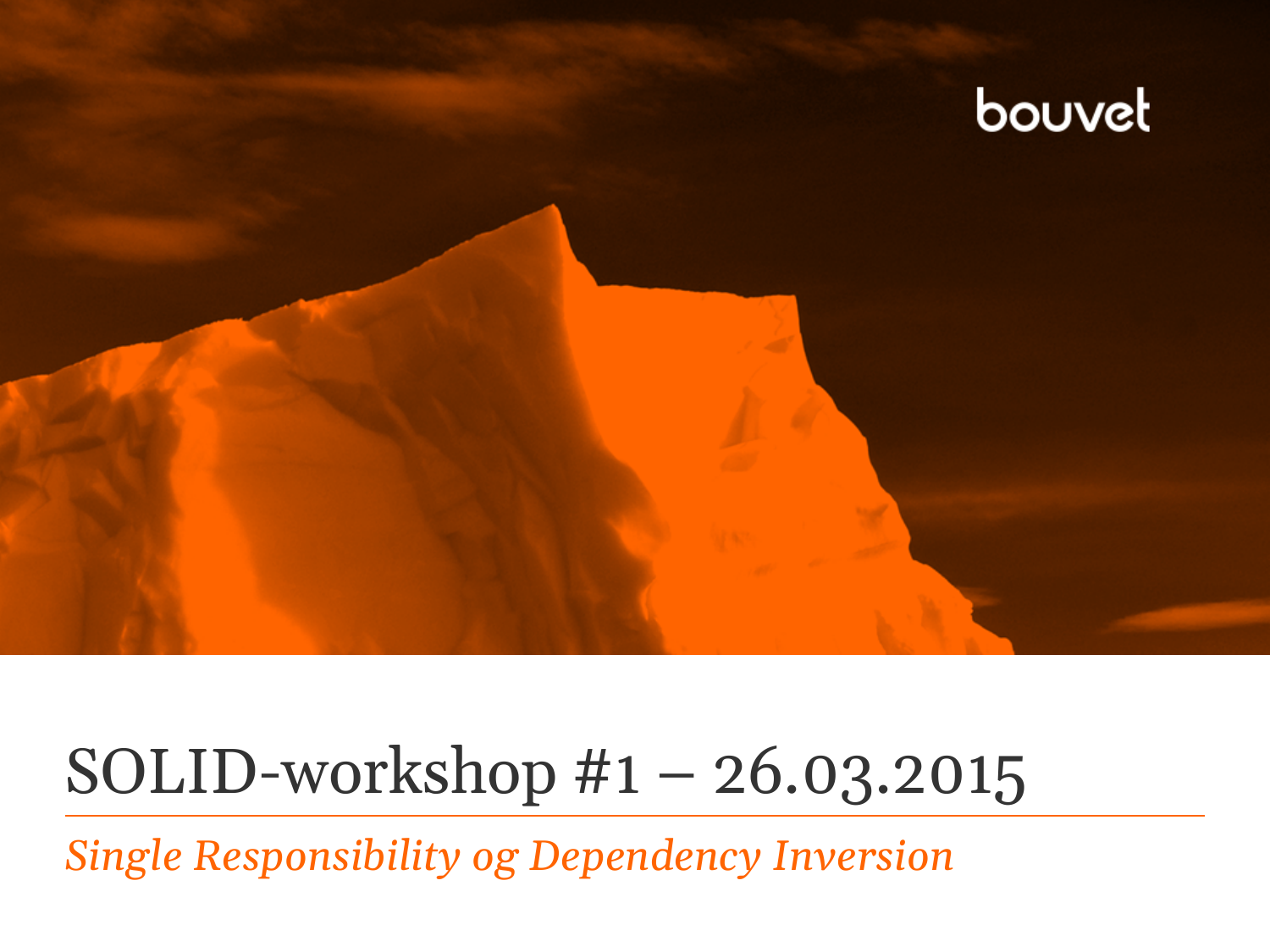

# SOLID-workshop #1 – 26.03.2015
Single Responsibility og Dependency Inversion